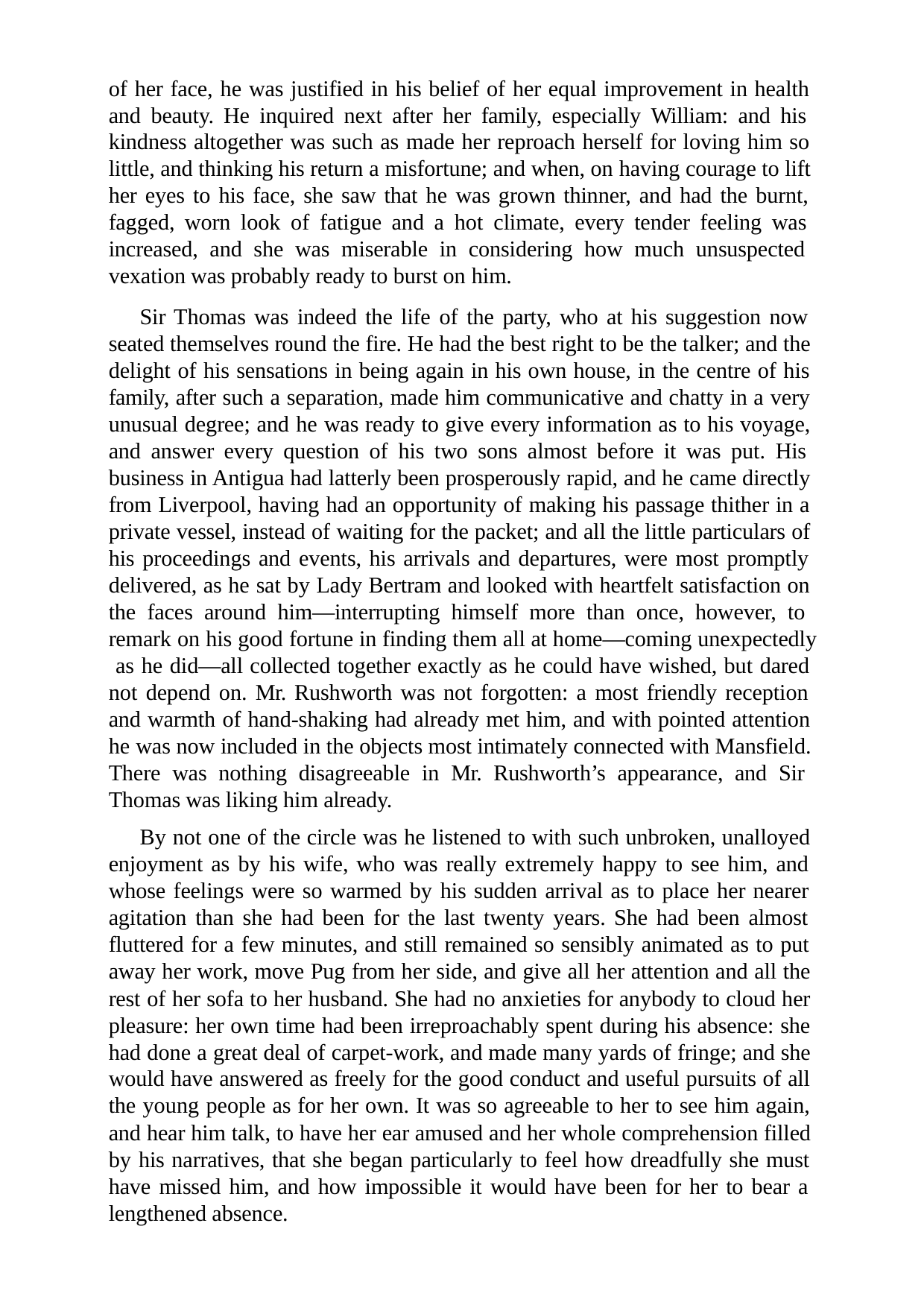

of her face, he was justified in his belief of her equal improvement in health  and beauty. He inquired next after her family, especially William: and his  kindness altogether was such as made her reproach herself for loving him so  little, and thinking his return a misfortune; and when, on having courage to lift  her eyes to his face, she saw that he was grown thinner, and had the burnt,  fagged, worn look of fatigue and a hot climate, every tender feeling was  increased, and she was miserable in considering how much unsuspected  vexation was probably ready to burst on him.
Sir Thomas was indeed the life of the party, who at his suggestion now  seated themselves round the fire. He had the best right to be the talker; and the  delight of his sensations in being again in his own house, in the centre of his  family, after such a separation, made him communicative and chatty in a very  unusual degree; and he was ready to give every information as to his voyage,  and answer every question of his two sons almost before it was put. His  business in Antigua had latterly been prosperously rapid, and he came directly  from Liverpool, having had an opportunity of making his passage thither in a  private vessel, instead of waiting for the packet; and all the little particulars of  his proceedings and events, his arrivals and departures, were most promptly  delivered, as he sat by Lady Bertram and looked with heartfelt satisfaction on  the faces around him—interrupting himself more than once, however, to  remark on his good fortune in finding them all at home—coming unexpectedly  as he did—all collected together exactly as he could have wished, but dared  not depend on. Mr. Rushworth was not forgotten: a most friendly reception  and warmth of hand-shaking had already met him, and with pointed attention  he was now included in the objects most intimately connected with Mansfield.  There was nothing disagreeable in Mr. Rushworth’s appearance, and Sir  Thomas was liking him already.
By not one of the circle was he listened to with such unbroken, unalloyed  enjoyment as by his wife, who was really extremely happy to see him, and  whose feelings were so warmed by his sudden arrival as to place her nearer  agitation than she had been for the last twenty years. She had been almost  fluttered for a few minutes, and still remained so sensibly animated as to put  away her work, move Pug from her side, and give all her attention and all the  rest of her sofa to her husband. She had no anxieties for anybody to cloud her  pleasure: her own time had been irreproachably spent during his absence: she  had done a great deal of carpet-work, and made many yards of fringe; and she  would have answered as freely for the good conduct and useful pursuits of all  the young people as for her own. It was so agreeable to her to see him again,  and hear him talk, to have her ear amused and her whole comprehension filled  by his narratives, that she began particularly to feel how dreadfully she must  have missed him, and how impossible it would have been for her to bear a  lengthened absence.